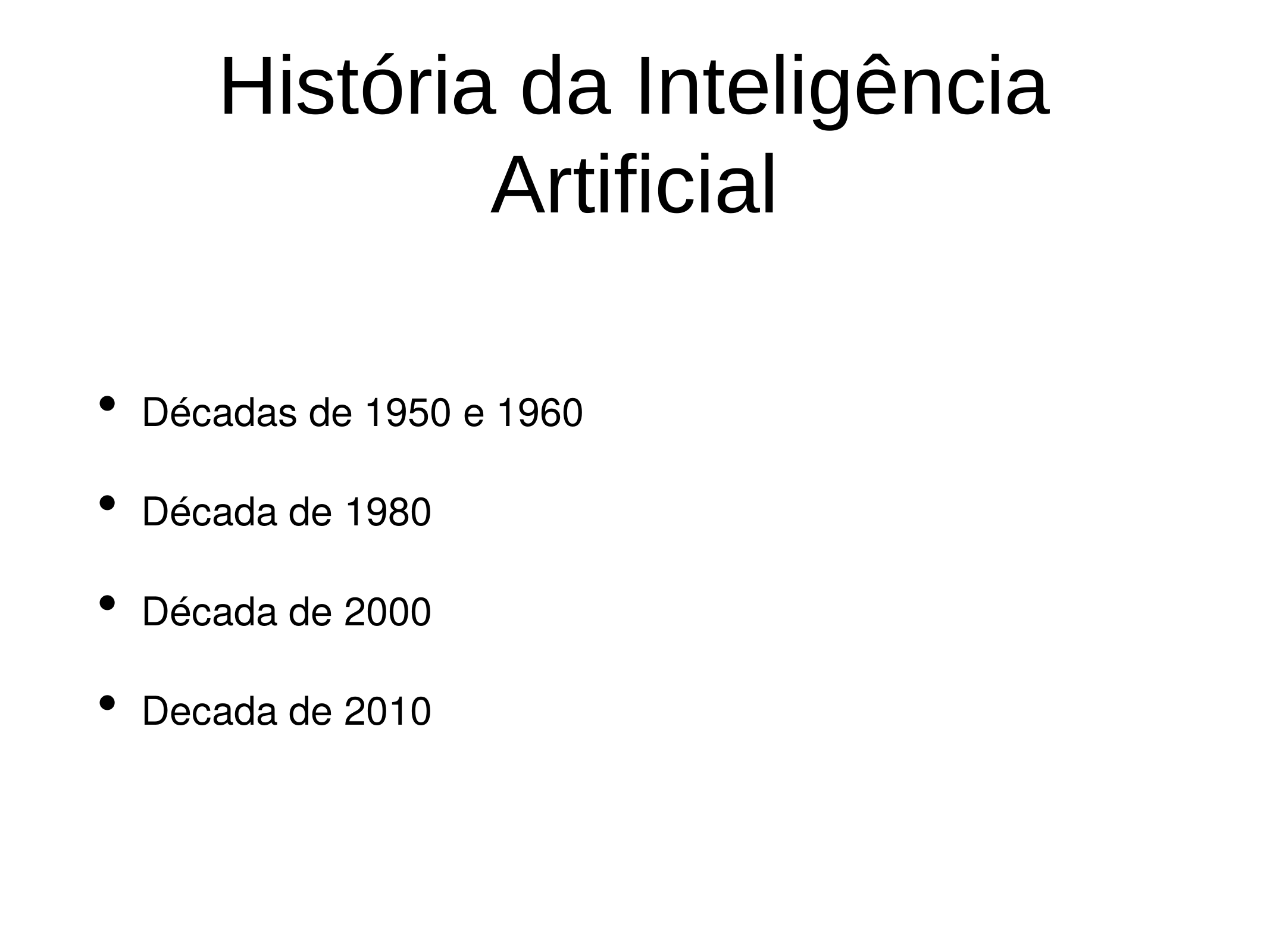

# História da Inteligência Artificial
Décadas de 1950 e 1960
Década de 1980
Década de 2000
Decada de 2010